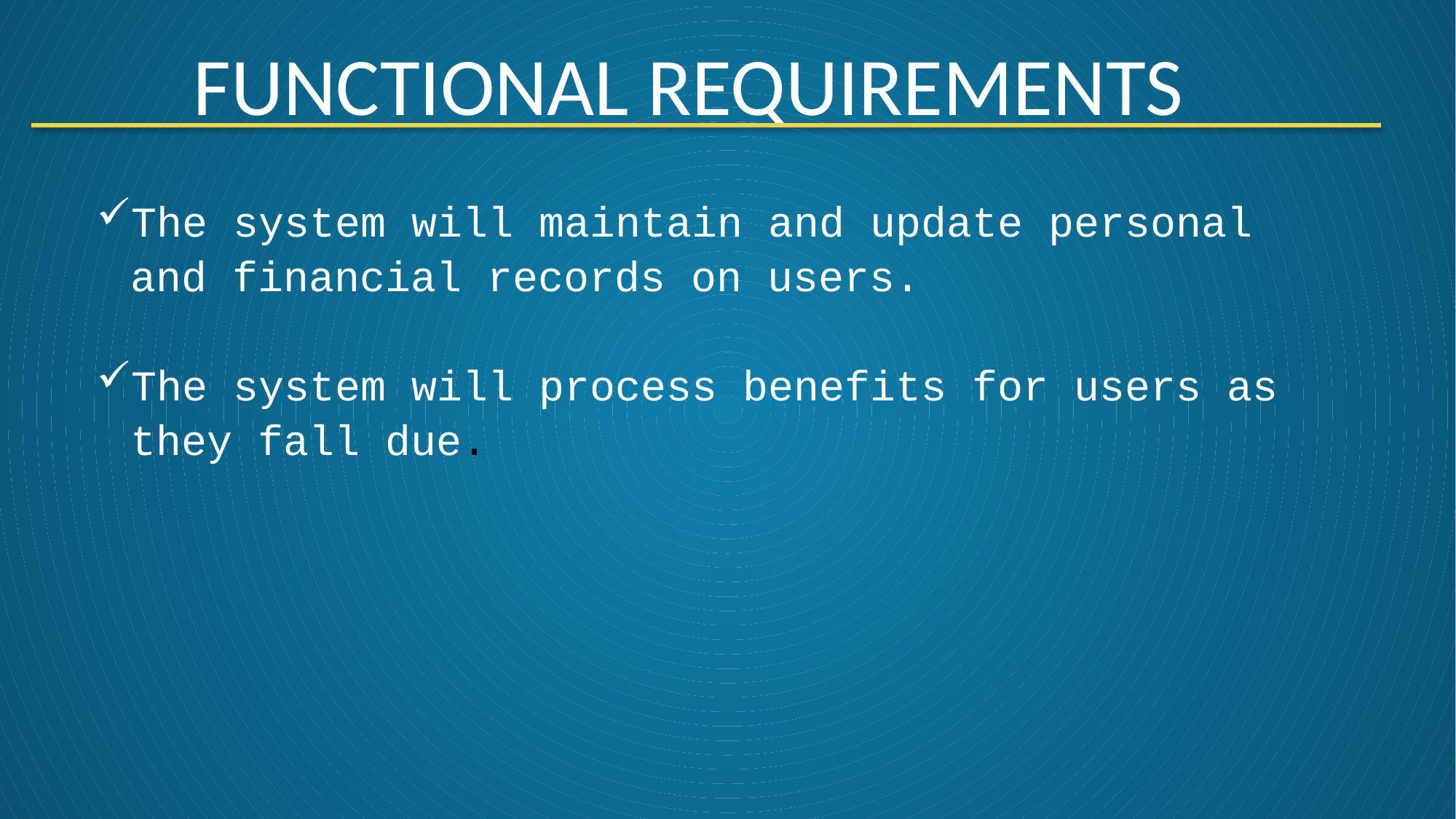

# FUNCTIONAL REQUIREMENTS
The system will maintain and update personal and financial records on users.

The system will process benefits for users as they fall due.